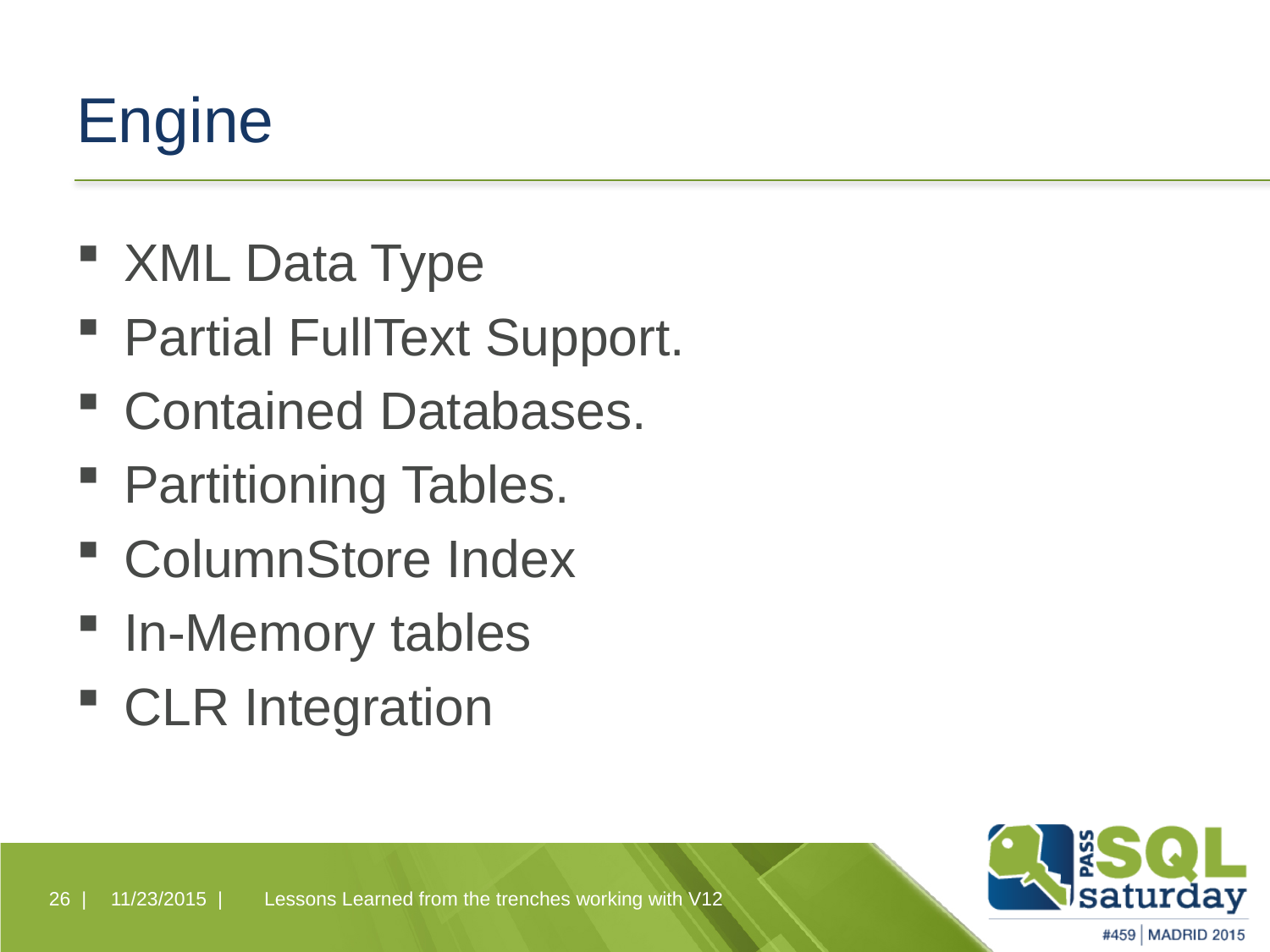

# Engine
XML Data Type
Partial FullText Support.
Contained Databases.
Partitioning Tables.
ColumnStore Index
In-Memory tables
CLR Integration
Lessons Learned from the trenches working with V12
26  |
11/23/2015  |